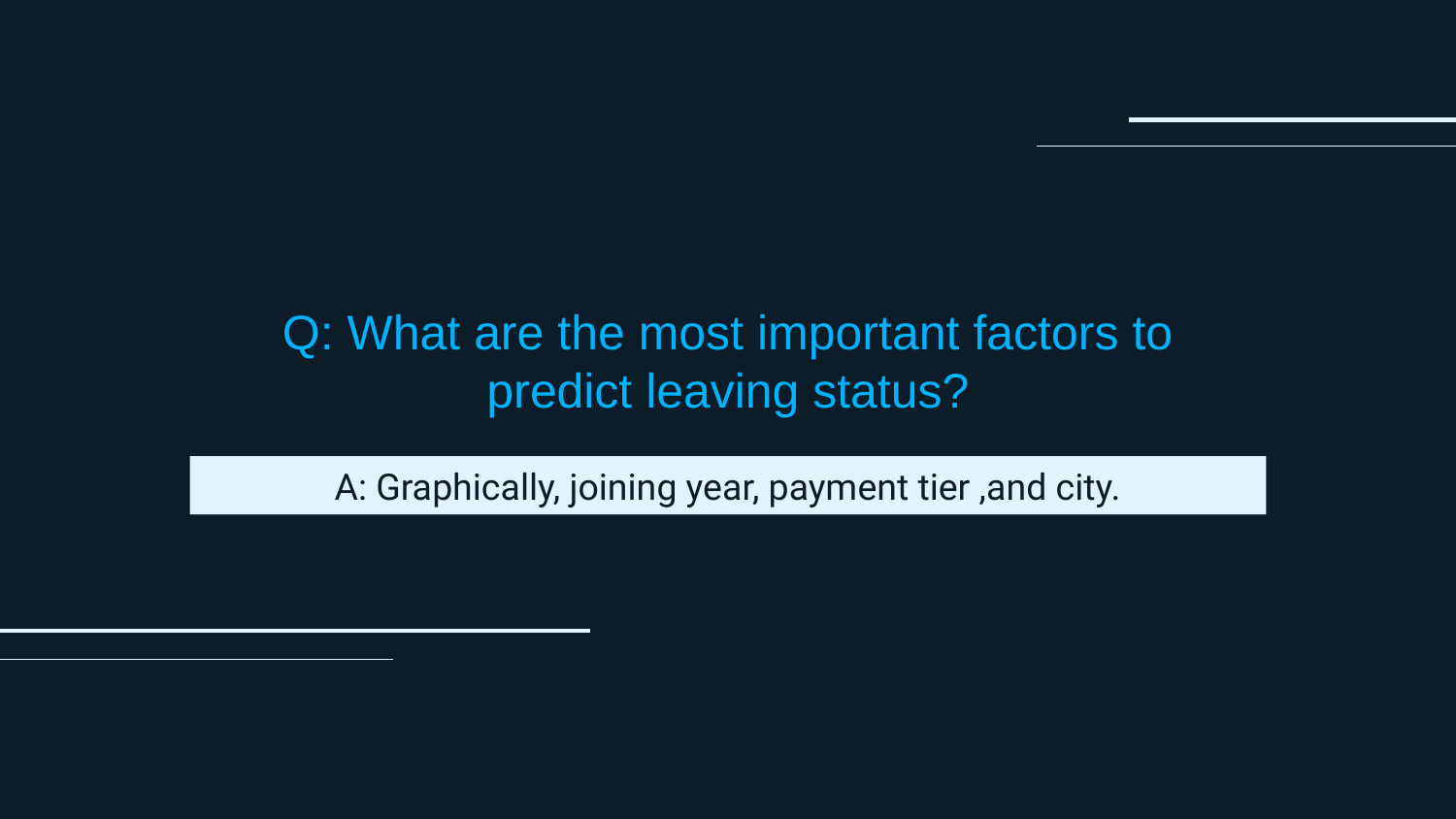

# Q: What are the most important factors to predict leaving status?
A: Graphically, joining year, payment tier ,and city.